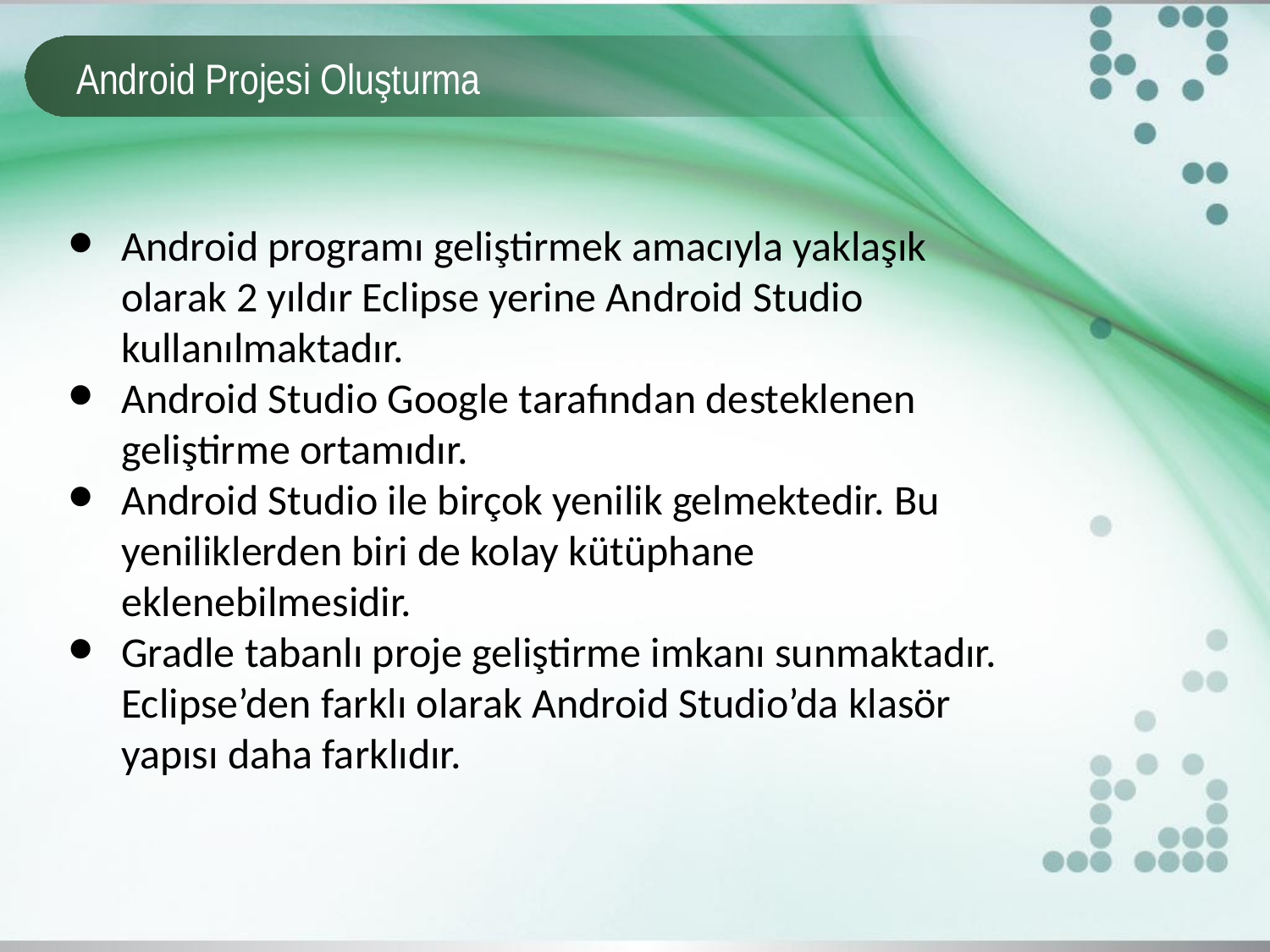

# Android Projesi Oluşturma
Android programı geliştirmek amacıyla yaklaşık olarak 2 yıldır Eclipse yerine Android Studio kullanılmaktadır.
Android Studio Google tarafından desteklenen geliştirme ortamıdır.
Android Studio ile birçok yenilik gelmektedir. Bu yeniliklerden biri de kolay kütüphane eklenebilmesidir.
Gradle tabanlı proje geliştirme imkanı sunmaktadır. Eclipse’den farklı olarak Android Studio’da klasör yapısı daha farklıdır.